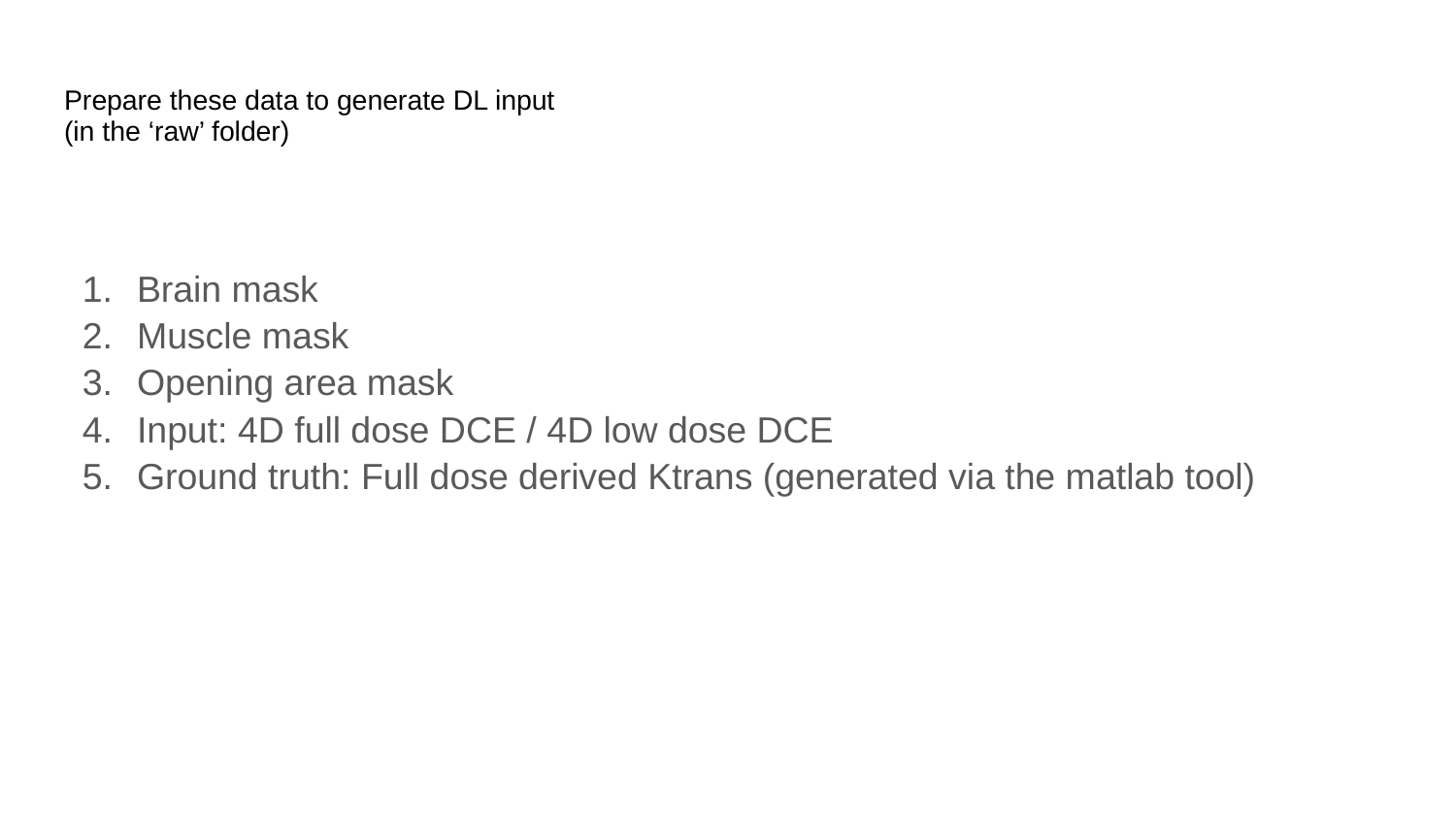

# Prepare these data to generate DL input
(in the ‘raw’ folder)

Brain mask
Muscle mask
Opening area mask
Input: 4D full dose DCE / 4D low dose DCE
Ground truth: Full dose derived Ktrans (generated via the matlab tool)